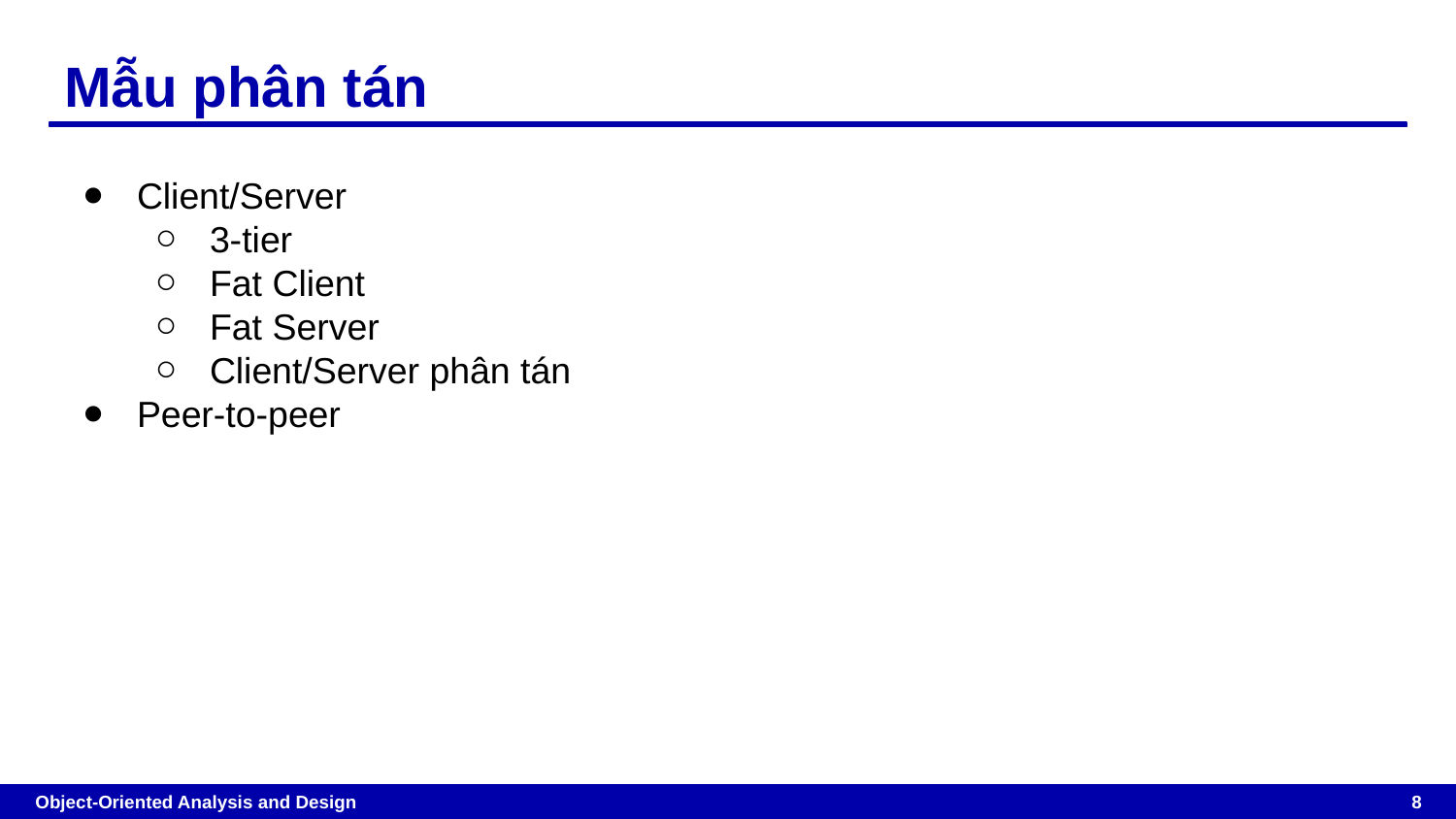

Mẫu phân tán

Client/Server
3-tier
Fat Client
Fat Server
Client/Server phân tán
Peer-to-peer
8
Object-Oriented Analysis and Design